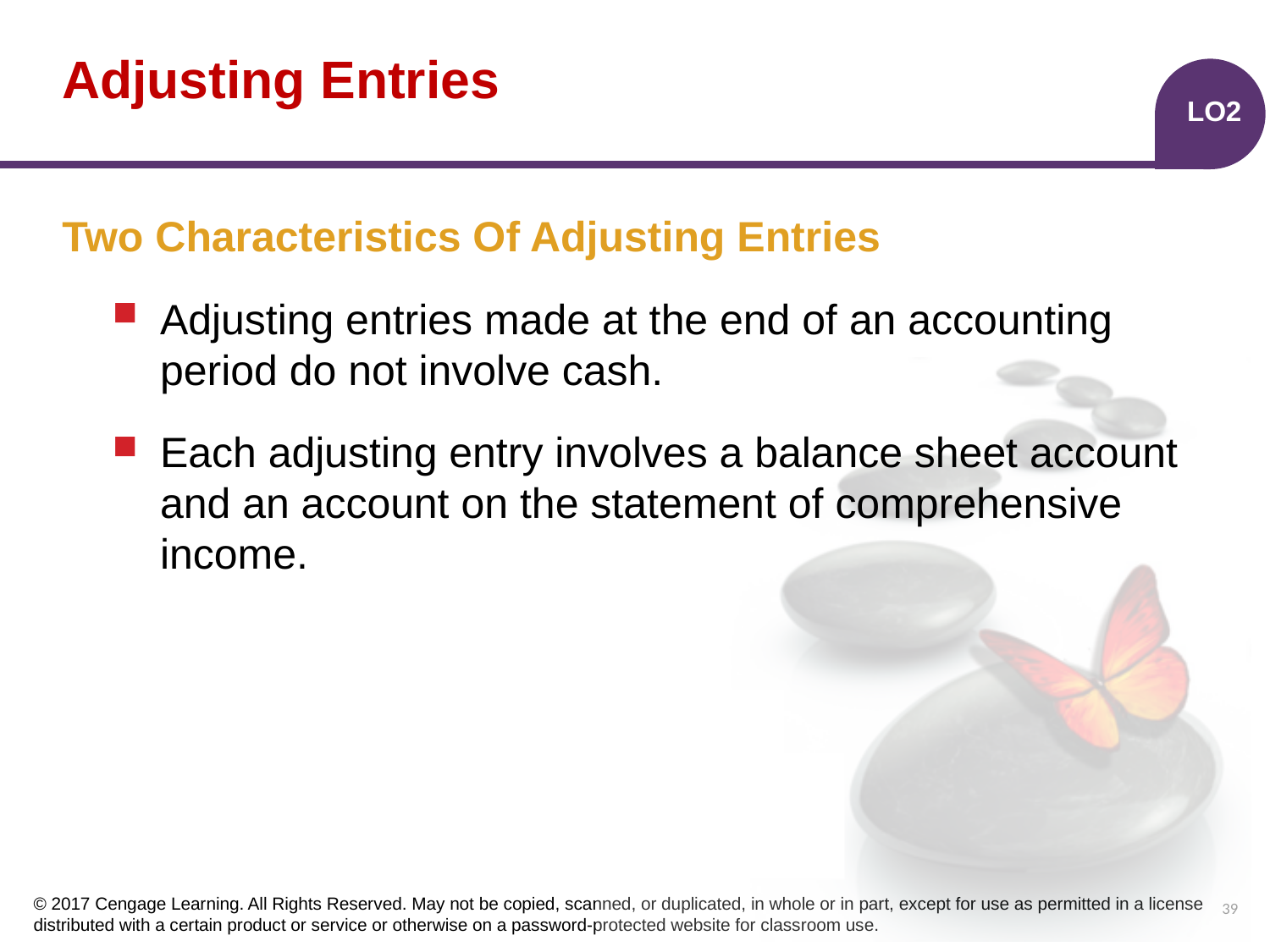

# Adjusting Entries
LO2
Two Characteristics Of Adjusting Entries
Adjusting entries made at the end of an accounting period do not involve cash.
Each adjusting entry involves a balance sheet account and an account on the statement of comprehensive income.

39